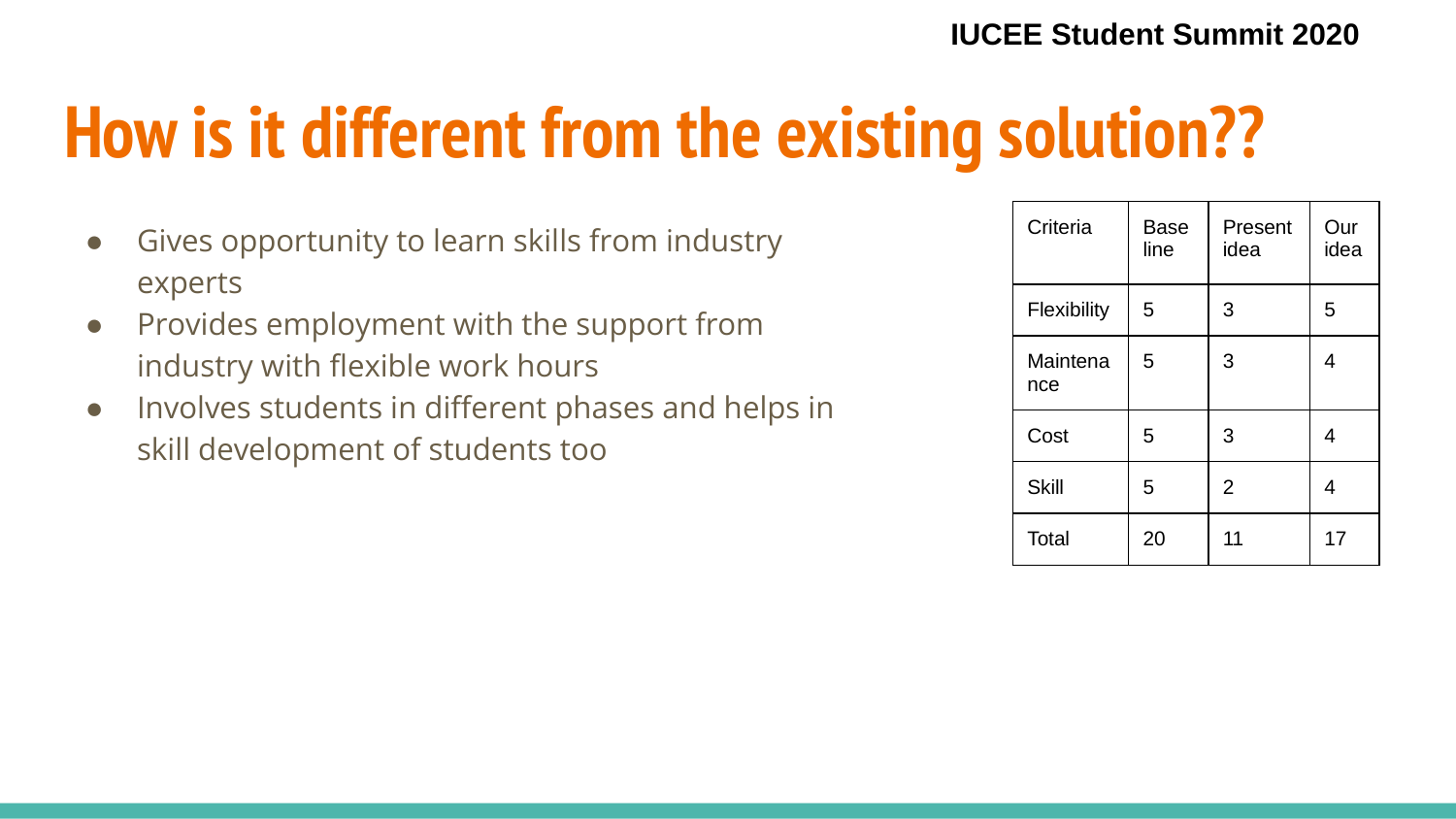

IUCEE Student Summit 2020
# How is it different from the existing solution??
| Criteria | Base line | Present idea | Our idea |
| --- | --- | --- | --- |
| Flexibility | 5 | 3 | 5 |
| Maintenance | 5 | 3 | 4 |
| Cost | 5 | 3 | 4 |
| Skill | 5 | 2 | 4 |
| Total | 20 | 11 | 17 |
Gives opportunity to learn skills from industry experts
Provides employment with the support from industry with flexible work hours
Involves students in different phases and helps in skill development of students too